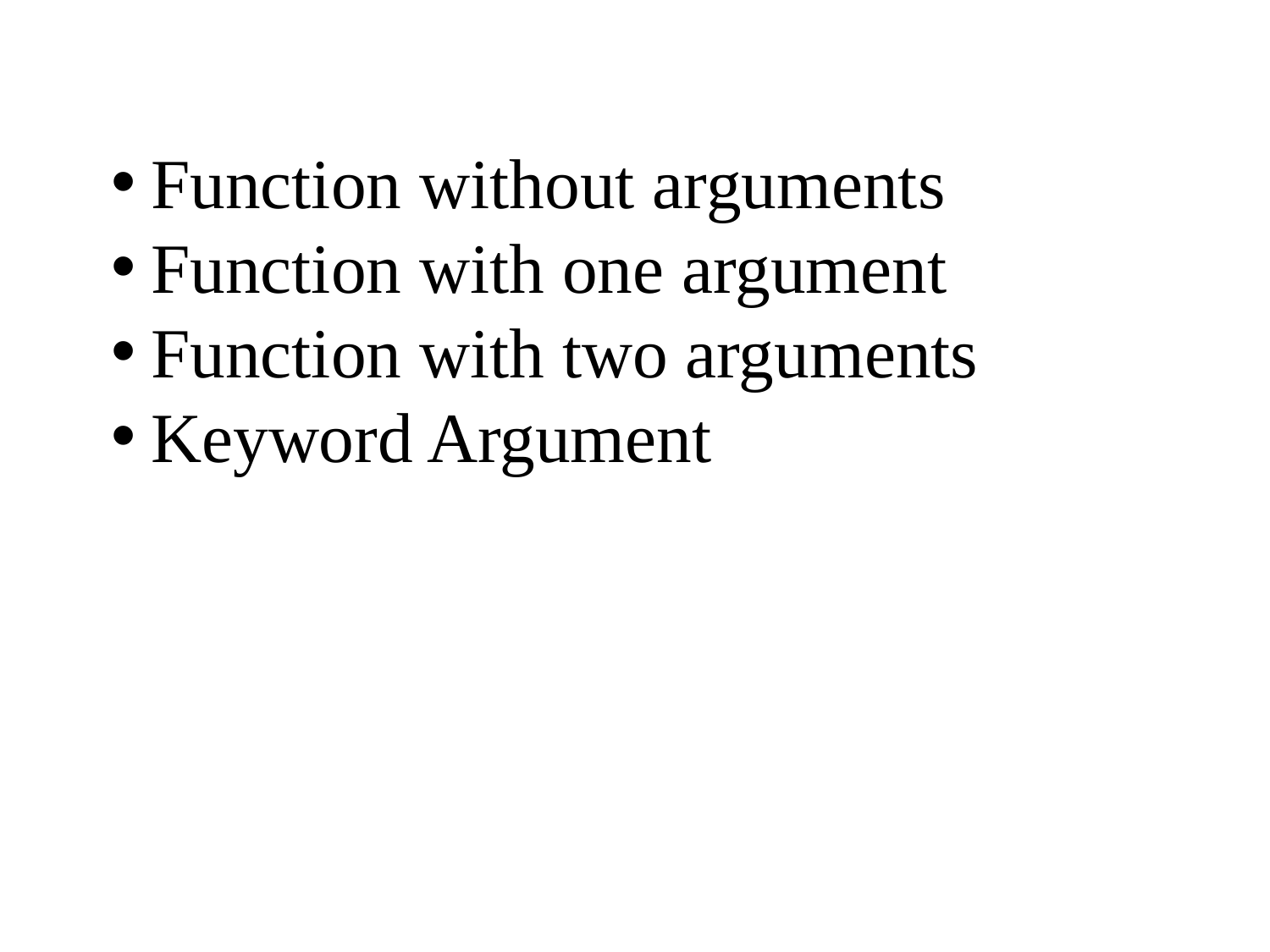

Function without arguments
Function with one argument
Function with two arguments
Keyword Argument